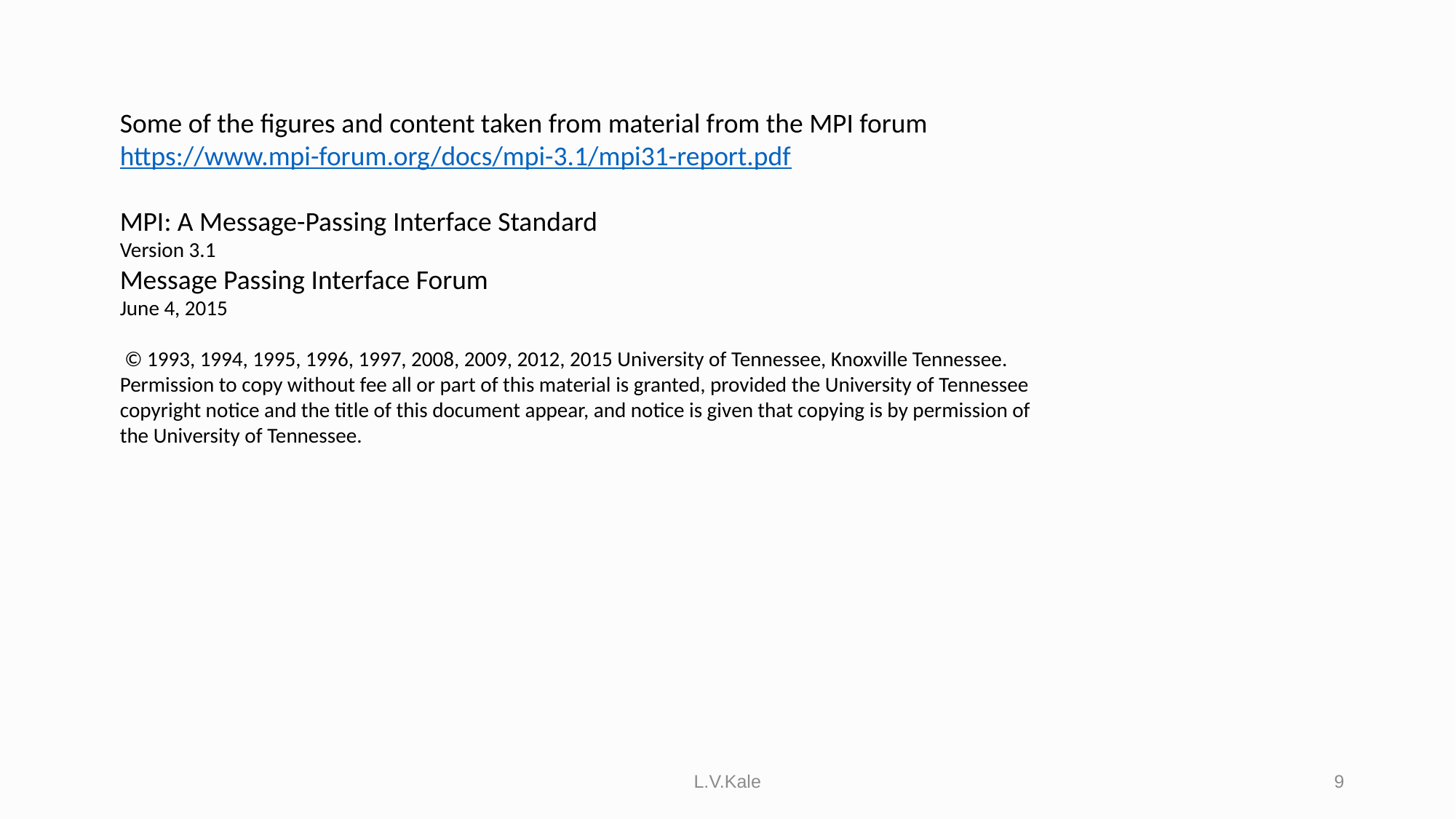

Some of the figures and content taken from material from the MPI forum
https://www.mpi-forum.org/docs/mpi-3.1/mpi31-report.pdf

MPI: A Message-Passing Interface Standard
Version 3.1
Message Passing Interface Forum
June 4, 2015

 © 1993, 1994, 1995, 1996, 1997, 2008, 2009, 2012, 2015 University of Tennessee, Knoxville Tennessee. Permission to copy without fee all or part of this material is granted, provided the University of Tennessee copyright notice and the title of this document appear, and notice is given that copying is by permission of the University of Tennessee.

L.V.Kale
9